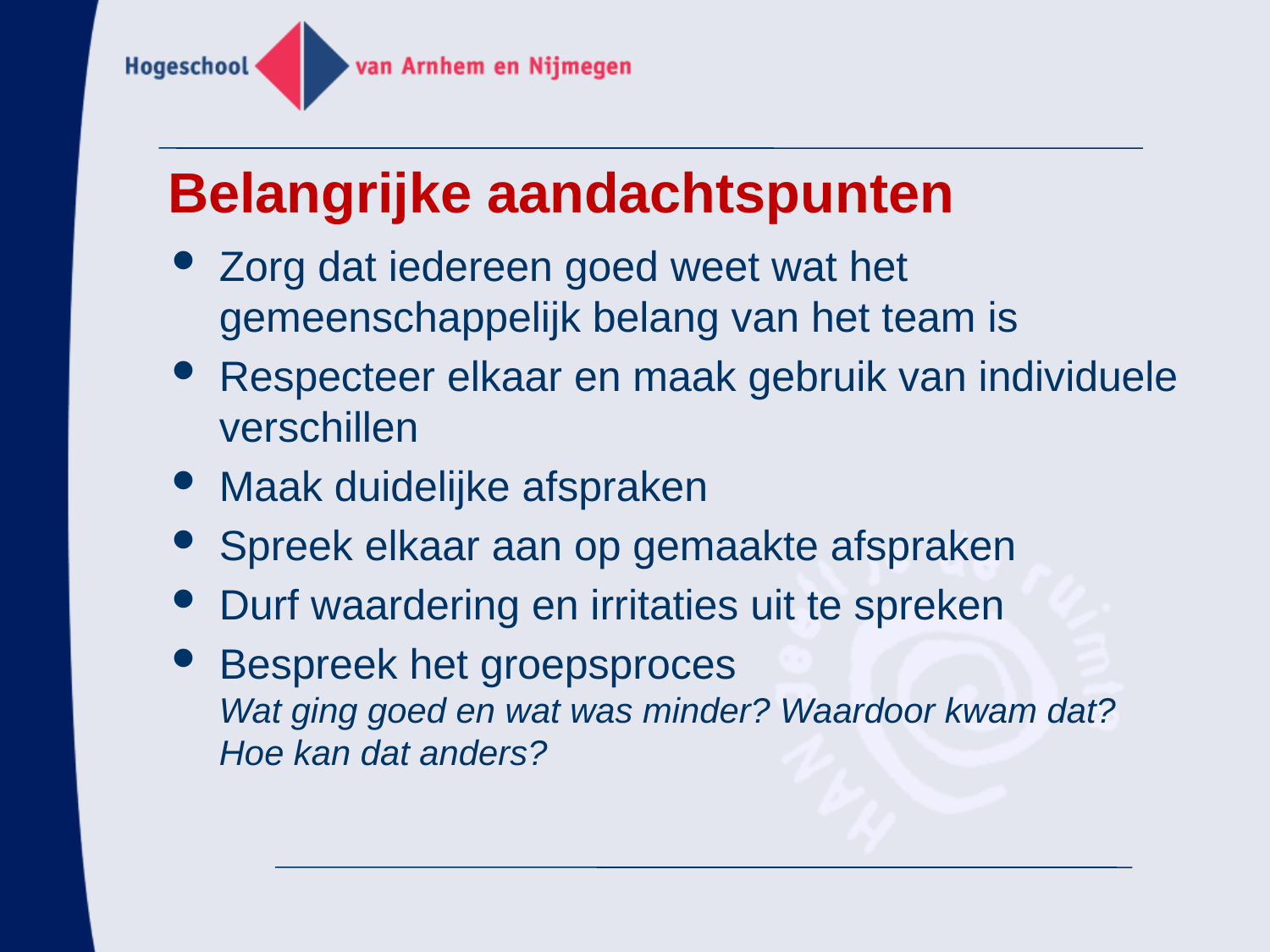

# Belangrijke aandachtspunten
Zorg dat iedereen goed weet wat het gemeenschappelijk belang van het team is
Respecteer elkaar en maak gebruik van individuele verschillen
Maak duidelijke afspraken
Spreek elkaar aan op gemaakte afspraken
Durf waardering en irritaties uit te spreken
Bespreek het groepsproces
Wat ging goed en wat was minder? Waardoor kwam dat? Hoe kan dat anders?